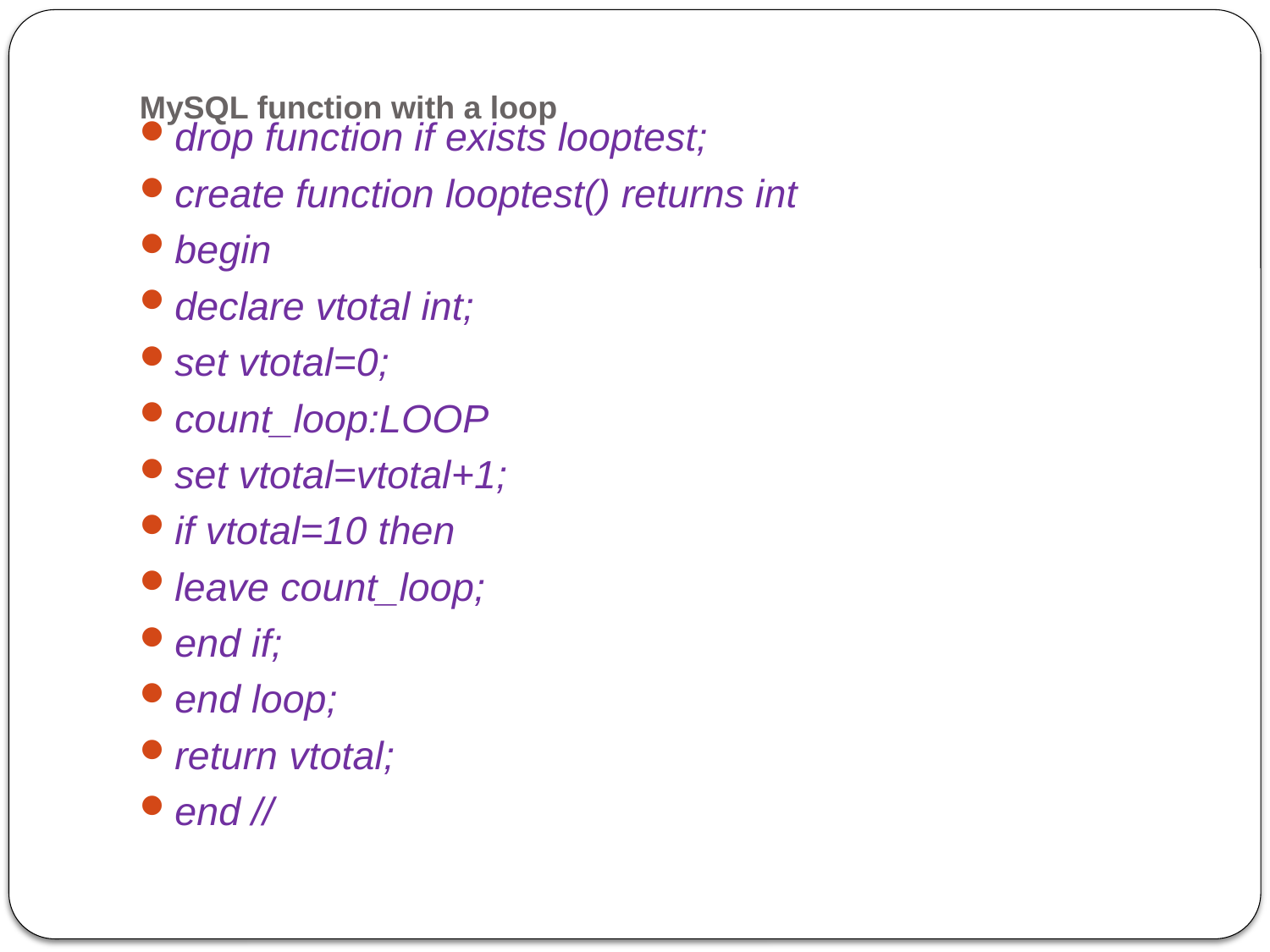

# MySQL function with a loop
drop function if exists looptest;
create function looptest() returns int
begin
declare vtotal int;
set vtotal=0;
count_loop:LOOP
set vtotal=vtotal+1;
if vtotal=10 then
leave count_loop;
end if;
end loop;
return vtotal;
end //